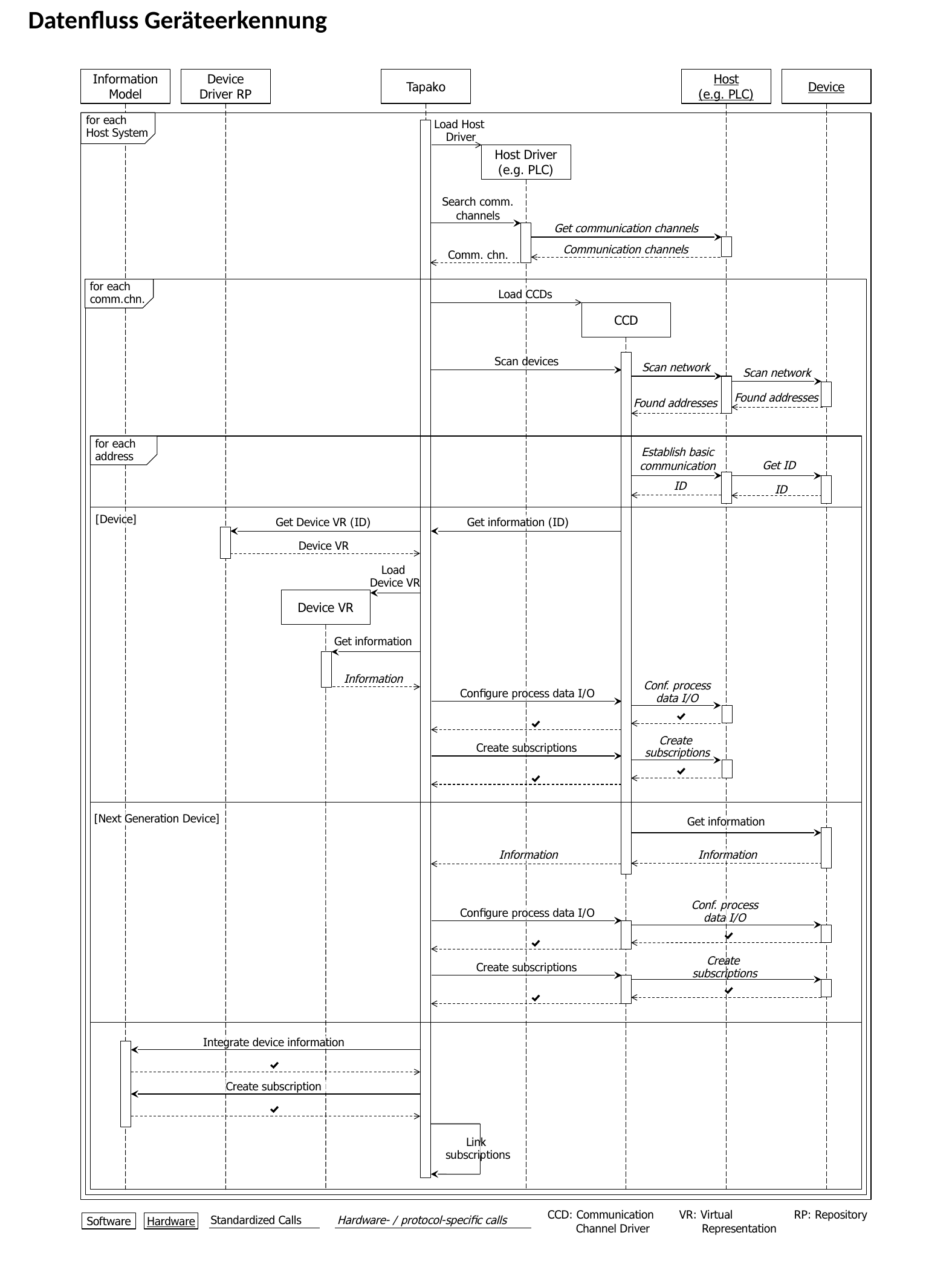

Datenfluss Geräteerkennung
Information Model
Device Driver RP
Tapako
Host
(e.g. PLC)
Device

for each
Host System

Load Host
Driver
Host Driver (e.g. PLC)
Search comm.
channels
Get communication channels

Communication channels
Comm. chn.

for each
comm.chn.

Load CCDs
CCD
PDF Drucker

Scan devices
Scan network
Scan network

Found addresses
Found addresses

for each
address

Establish basic communication
Get ID

ID
ID
[Device]
Get Device VR (ID)
Get information (ID)

Device VR
Load
Device VR
Device VR
Get information

Information
Conf. process
data I/O
Configure process data I/O

Create
subscriptions
Create subscriptions

[Next Generation Device]
Get information

Information
Information
Conf. process
data I/O
Configure process data I/O

Create
subscriptions
Create subscriptions

Integrate device information

Create subscription

Link
 subscriptions
CCD: Communication
Channel Driver
VR: Virtual
Representation
RP: Repository
Hardware- / protocol-specific calls
Standardized Calls
Software
Hardware